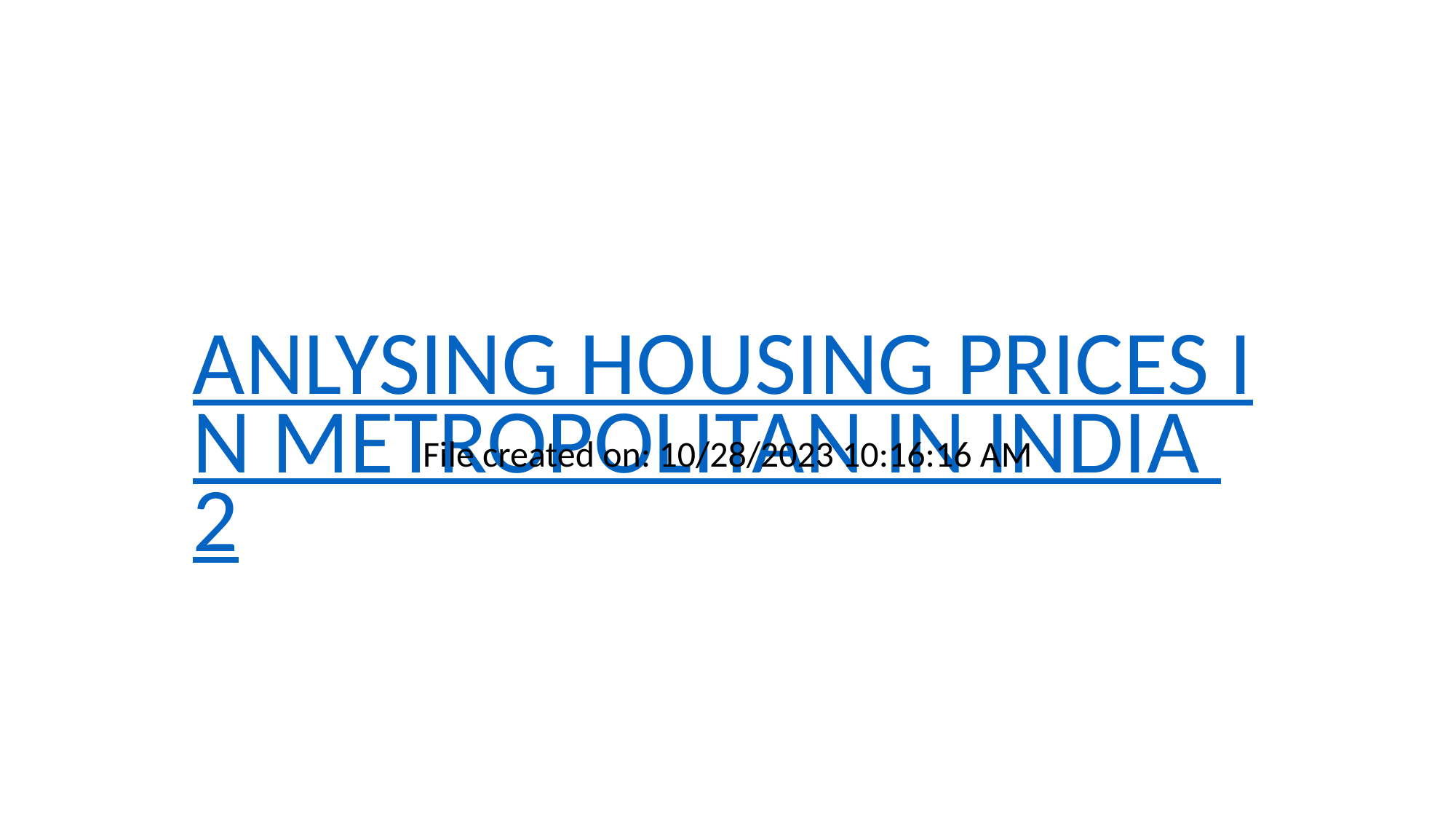

# ANLYSING HOUSING PRICES IN METROPOLITAN IN INDIA 2
File created on: 10/28/2023 10:16:16 AM